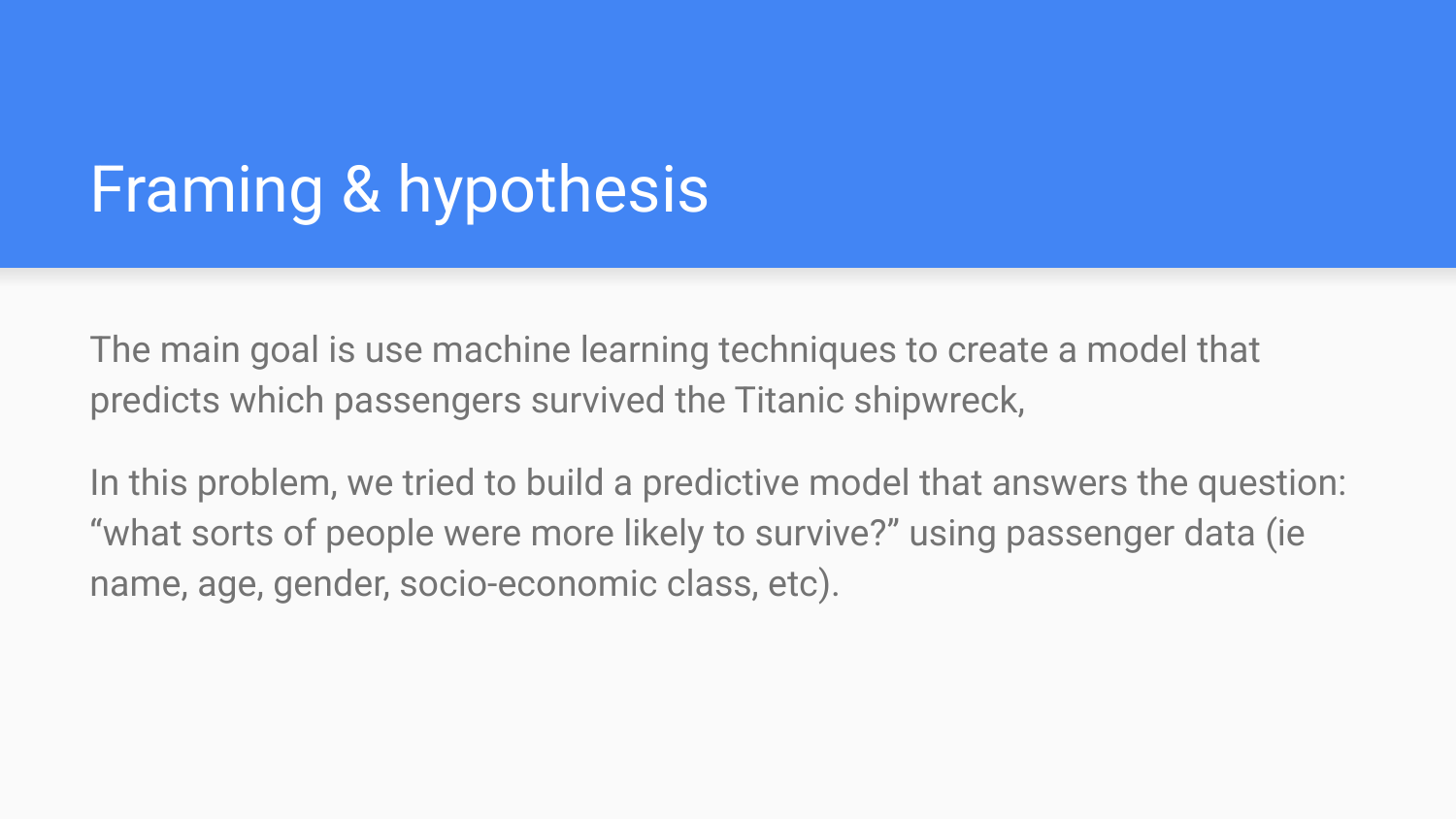

# Framing & hypothesis
The main goal is use machine learning techniques to create a model that predicts which passengers survived the Titanic shipwreck,
In this problem, we tried to build a predictive model that answers the question: “what sorts of people were more likely to survive?” using passenger data (ie name, age, gender, socio-economic class, etc).